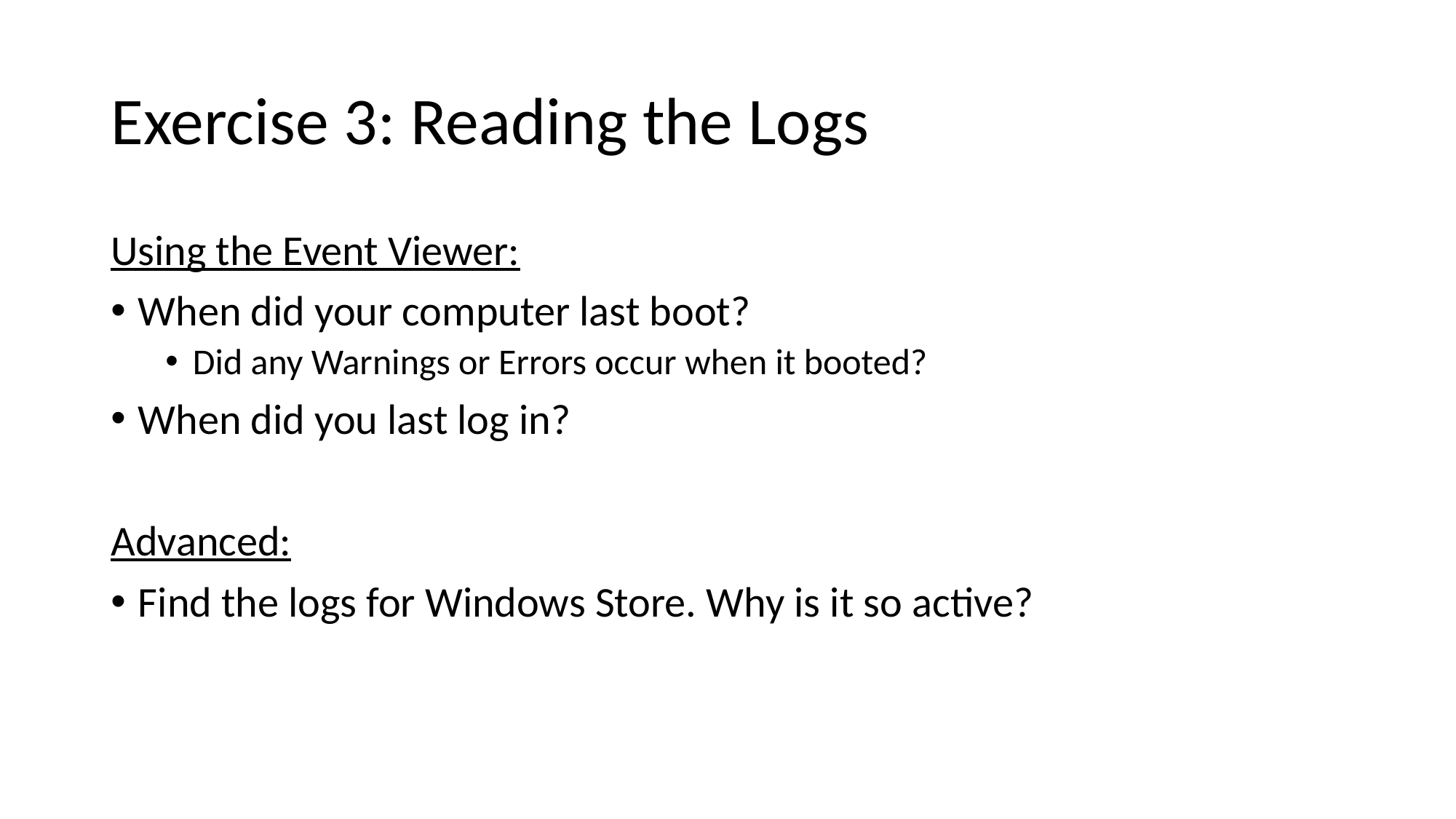

# Exercise 3: Reading the Logs
Using the Event Viewer:
When did your computer last boot?
Did any Warnings or Errors occur when it booted?
When did you last log in?

Advanced:
Find the logs for Windows Store. Why is it so active?